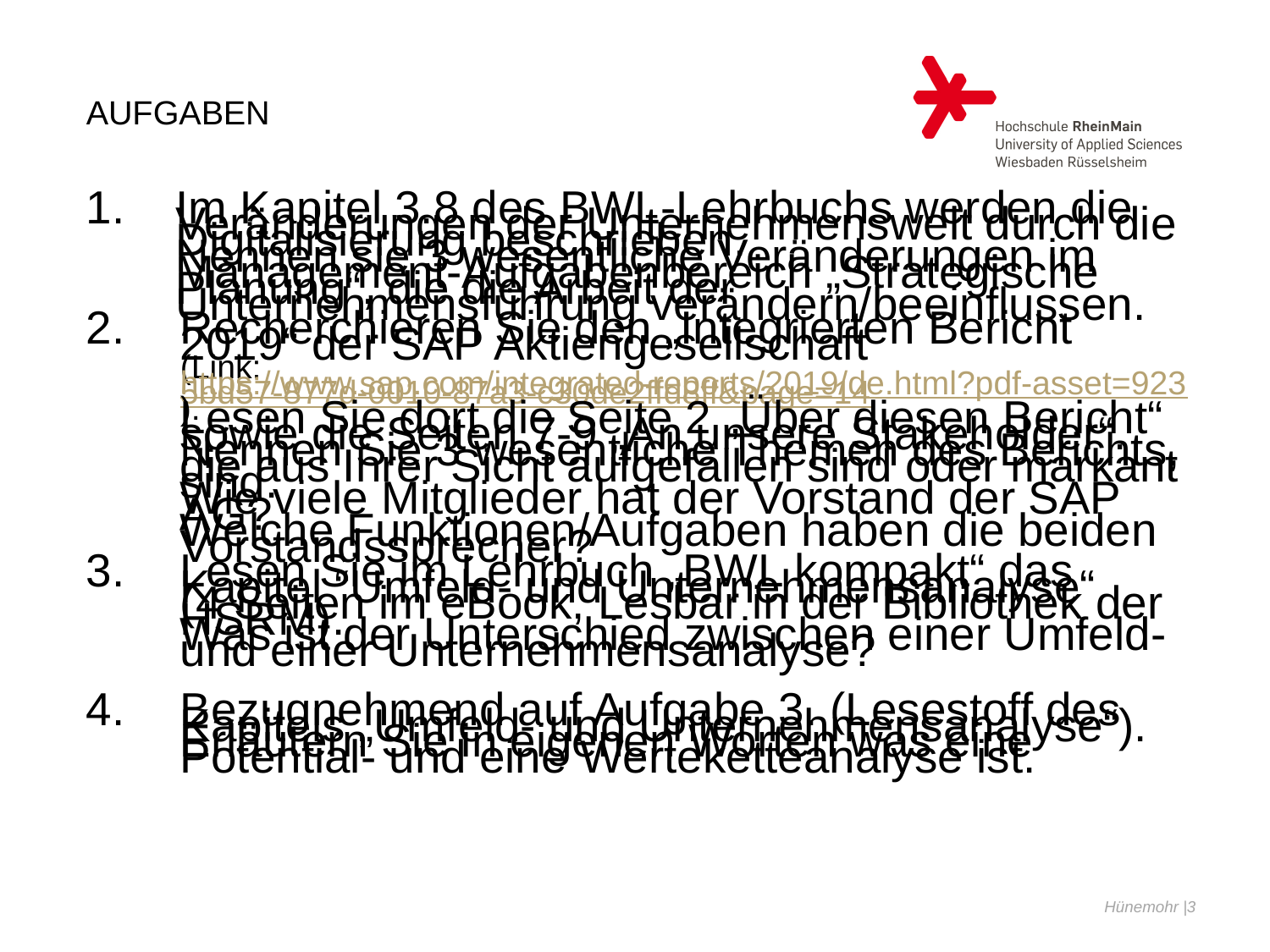

# Aufgaben
Im Kapitel 3.8 des BWL-Lehrbuchs werden die Veränderungen der Unternehmenswelt durch die Digitalisierung beschrieben.
Nennen sie 3 wesentliche Veränderungen im Management-Aufgabenbereich „Strategische Planung“, die die Arbeit der Unternehmensführung verändern/beeinflussen.
Recherchieren Sie den „Integrierten Bericht 2019“ der SAP Aktiengesellschaft
(Link: https://www.sap.com/integrated-reports/2019/de.html?pdf-asset=9235bd57-877d-0010-87a3-c30de2ffd8ff&page=14).
Lesen Sie dort die Seite 2 „Über diesen Bericht“ sowie die Seiten 7-9 „An unsere Stakeholder“.
Nennen Sie 3 wesentliche Themen des Berichts, die aus Ihrer Sicht aufgefallen sind oder markant sind.
Wie viele Mitglieder hat der Vorstand der SAP AG?
Welche Funktionen/Aufgaben haben die beiden Vorstandssprecher?
Lesen Sie im Lehrbuch „BWL kompakt“ das Kapitel “Umfeld- und Unternehmensanalyse“
(4 Seiten im eBook, Lesbar in der Bibliothek der HSRM).
Was ist der Unterschied zwischen einer Umfeld- und einer Unternehmensanalyse?
Bezugnehmend auf Aufgabe 3. (Lesestoff des Kapitels „Umfeld- und Unternehmensanalyse“).
Erläutern Sie in eigenen Worten was eine Potential- und eine Werteketteanalyse ist.